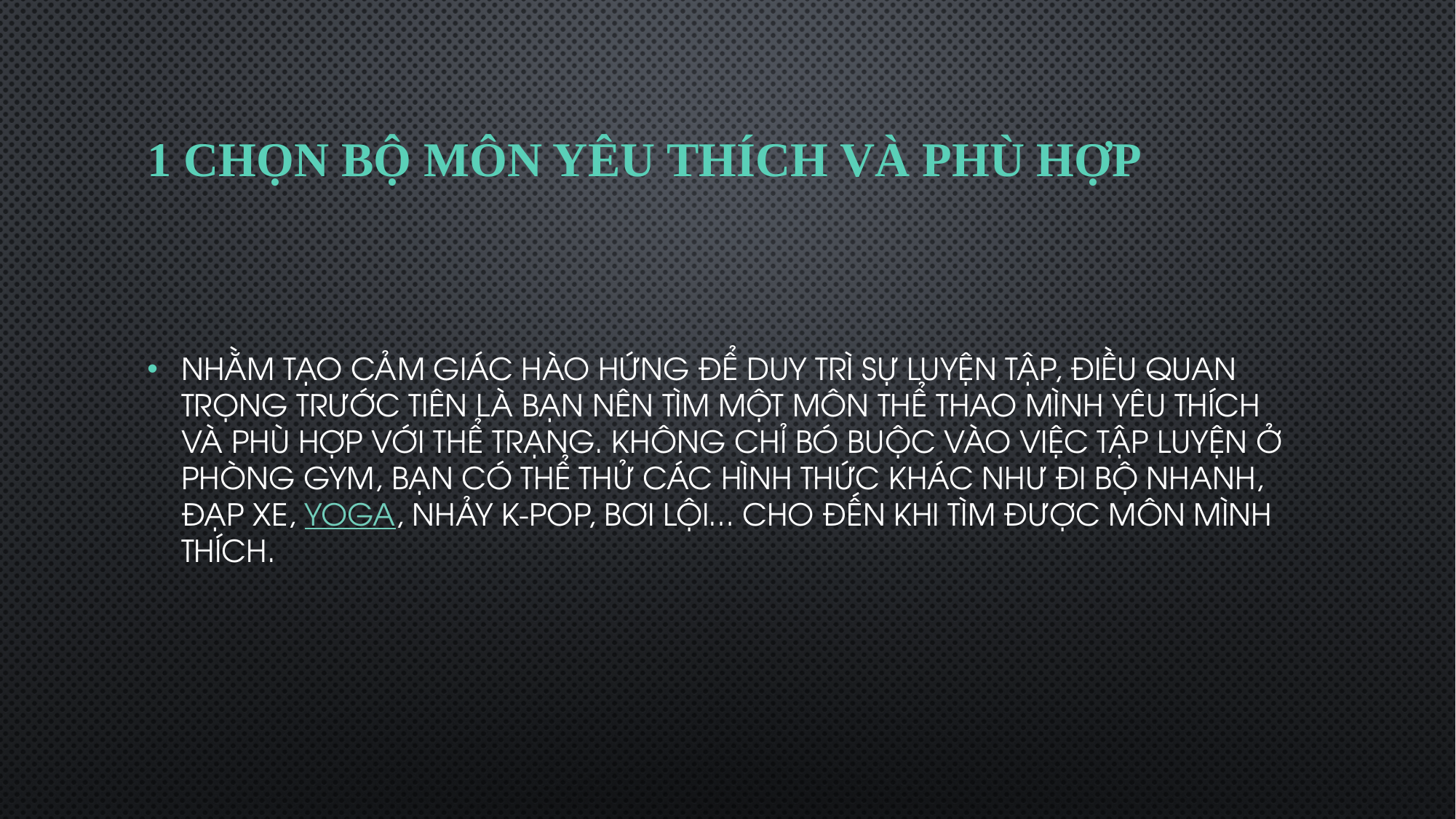

# 1 Chọn bộ môn yêu thích và phù hợp
Nhằm tạo cảm giác hào hứng để duy trì sự luyện tập, điều quan trọng trước tiên là bạn nên tìm một môn thể thao mình yêu thích và phù hợp với thể trạng. Không chỉ bó buộc vào việc tập luyện ở phòng gym, bạn có thể thử các hình thức khác như đi bộ nhanh, đạp xe, yoga, nhảy K-pop, bơi lội… cho đến khi tìm được môn mình thích.